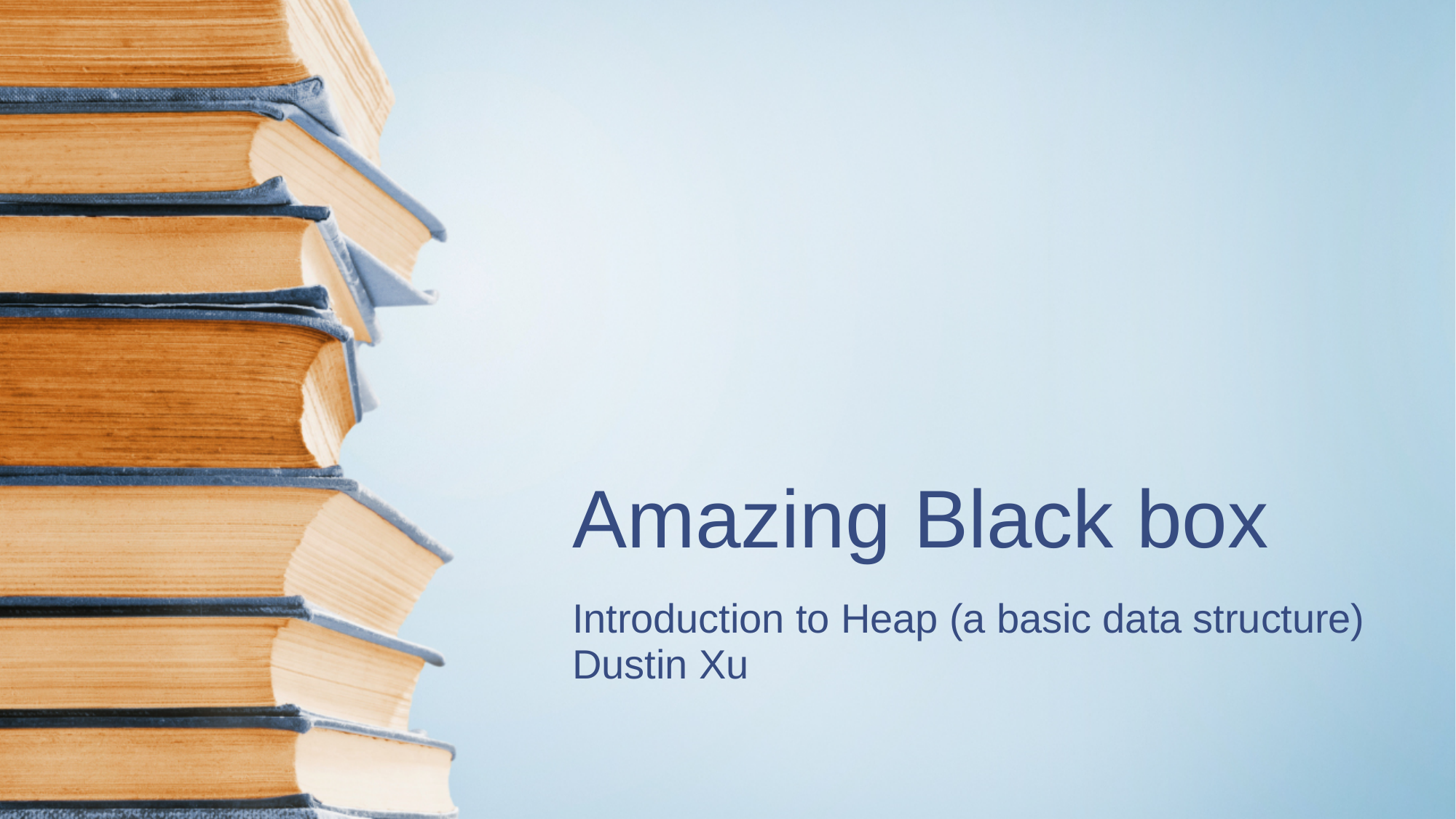

# Amazing Black box
Introduction to Heap (a basic data structure)
Dustin Xu